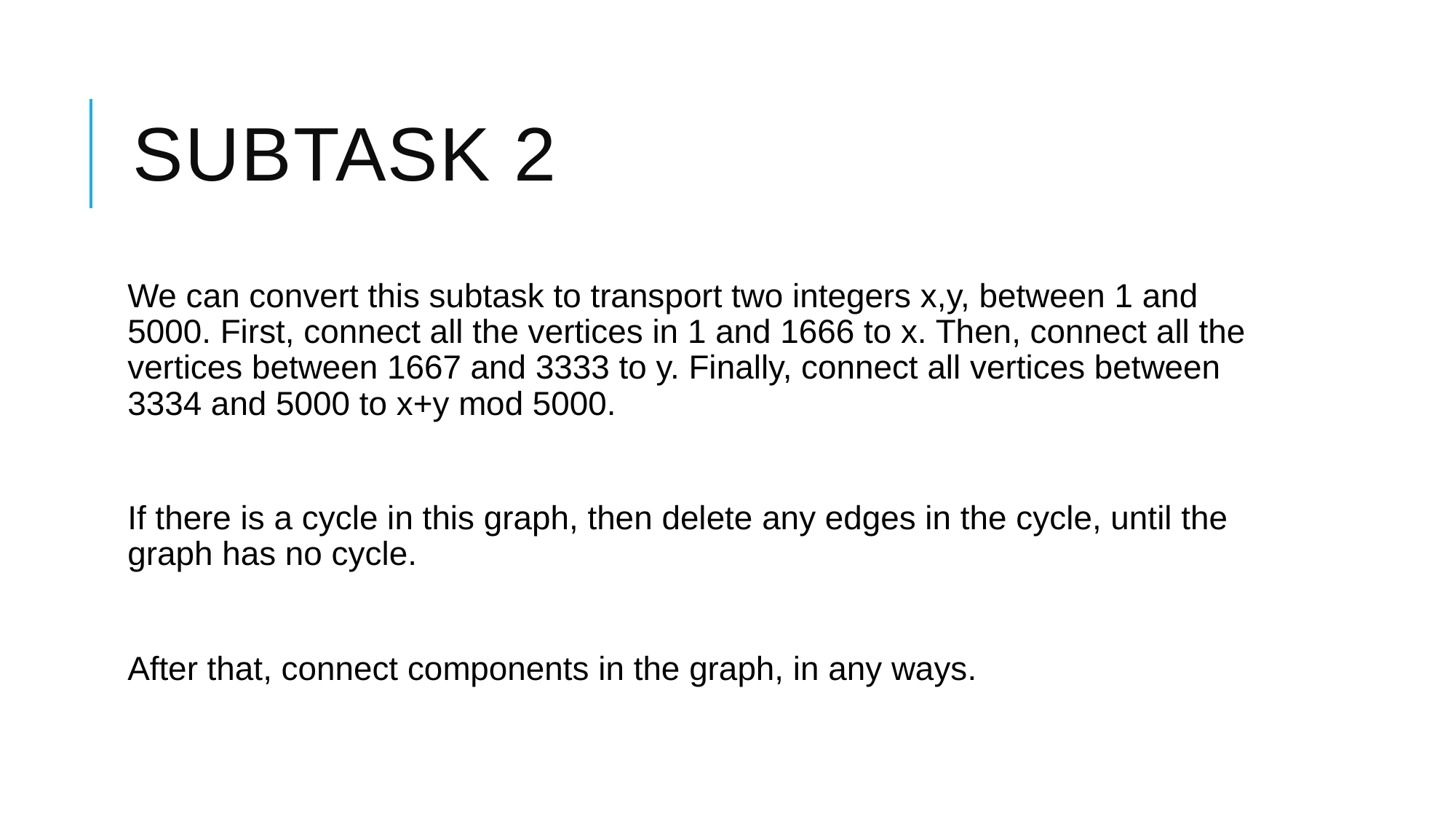

# Subtask 2
We can convert this subtask to transport two integers x,y, between 1 and 5000. First, connect all the vertices in 1 and 1666 to x. Then, connect all the vertices between 1667 and 3333 to y. Finally, connect all vertices between 3334 and 5000 to x+y mod 5000.

If there is a cycle in this graph, then delete any edges in the cycle, until the graph has no cycle.

After that, connect components in the graph, in any ways.